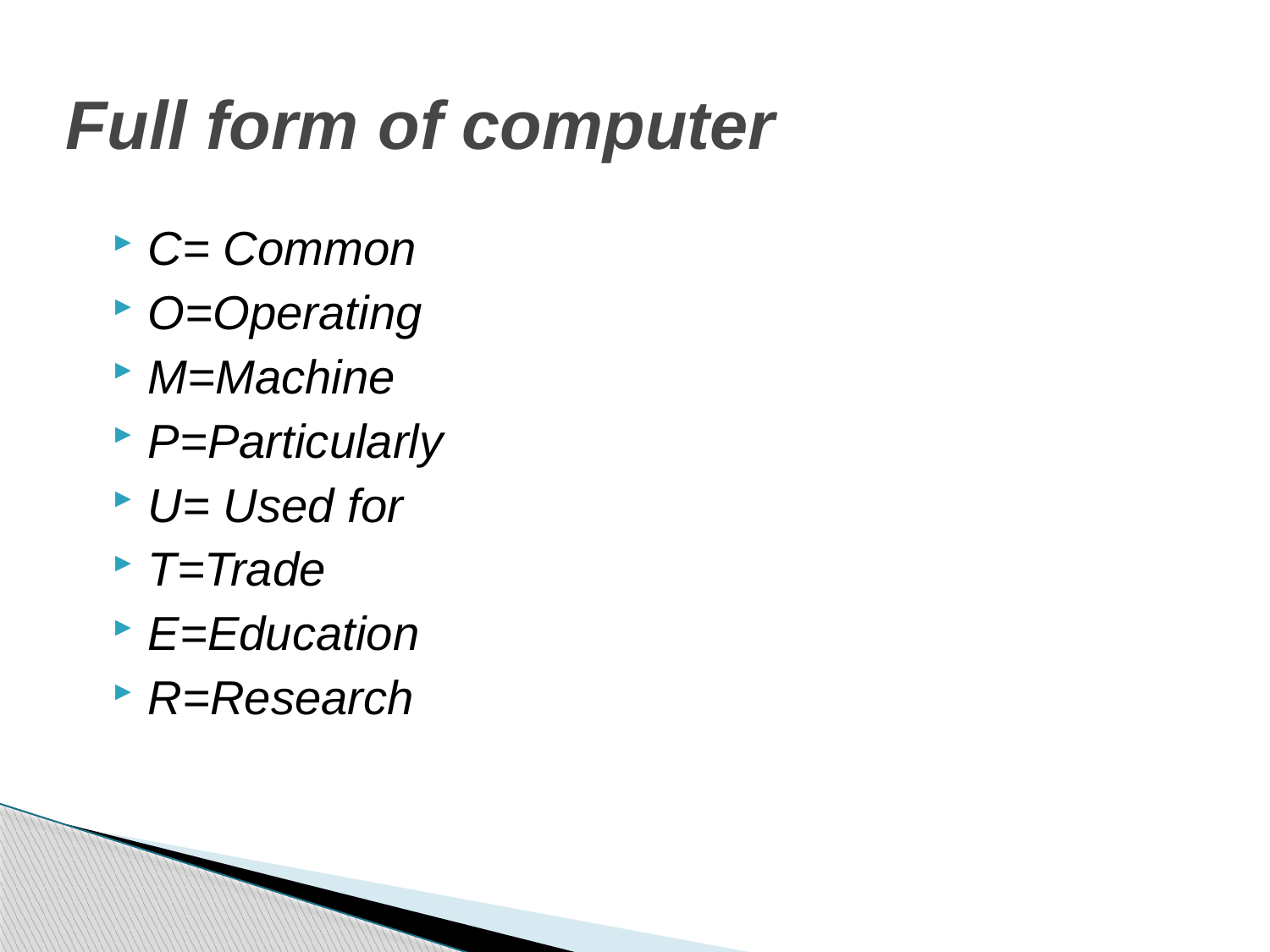

# Full form of computer
C= Common
O=Operating
M=Machine
P=Particularly
U= Used for
T=Trade
E=Education
R=Research